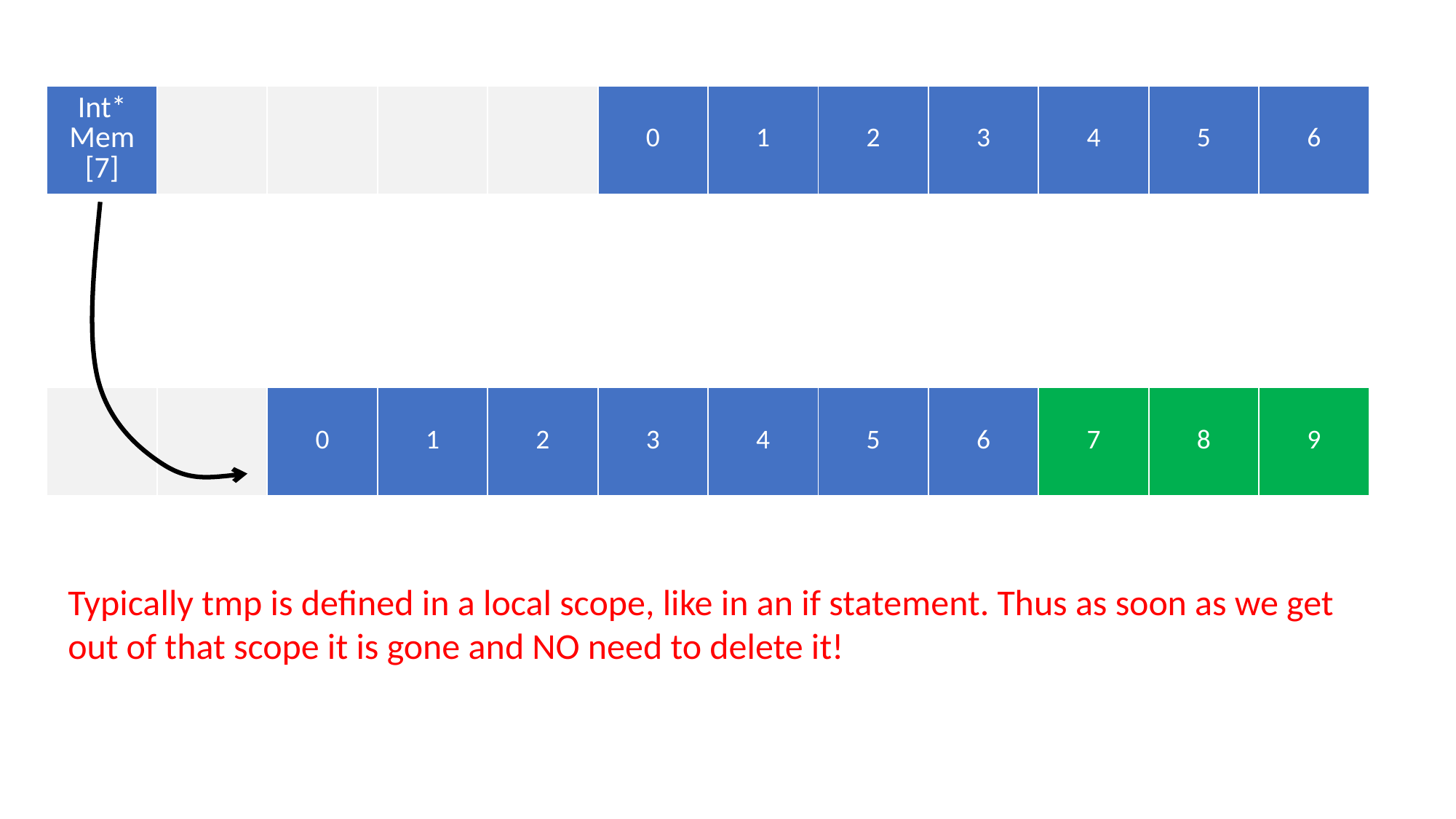

| Int\* Mem [7] |  |  |  |  | 0 | 1 | 2 | 3 | 4 | 5 | 6 |
| --- | --- | --- | --- | --- | --- | --- | --- | --- | --- | --- | --- |

|  |  | 0 | 1 | 2 | 3 | 4 | 5 | 6 | 7 | 8 | 9 |
| --- | --- | --- | --- | --- | --- | --- | --- | --- | --- | --- | --- |
Typically tmp is defined in a local scope, like in an if statement. Thus as soon as we get out of that scope it is gone and NO need to delete it!